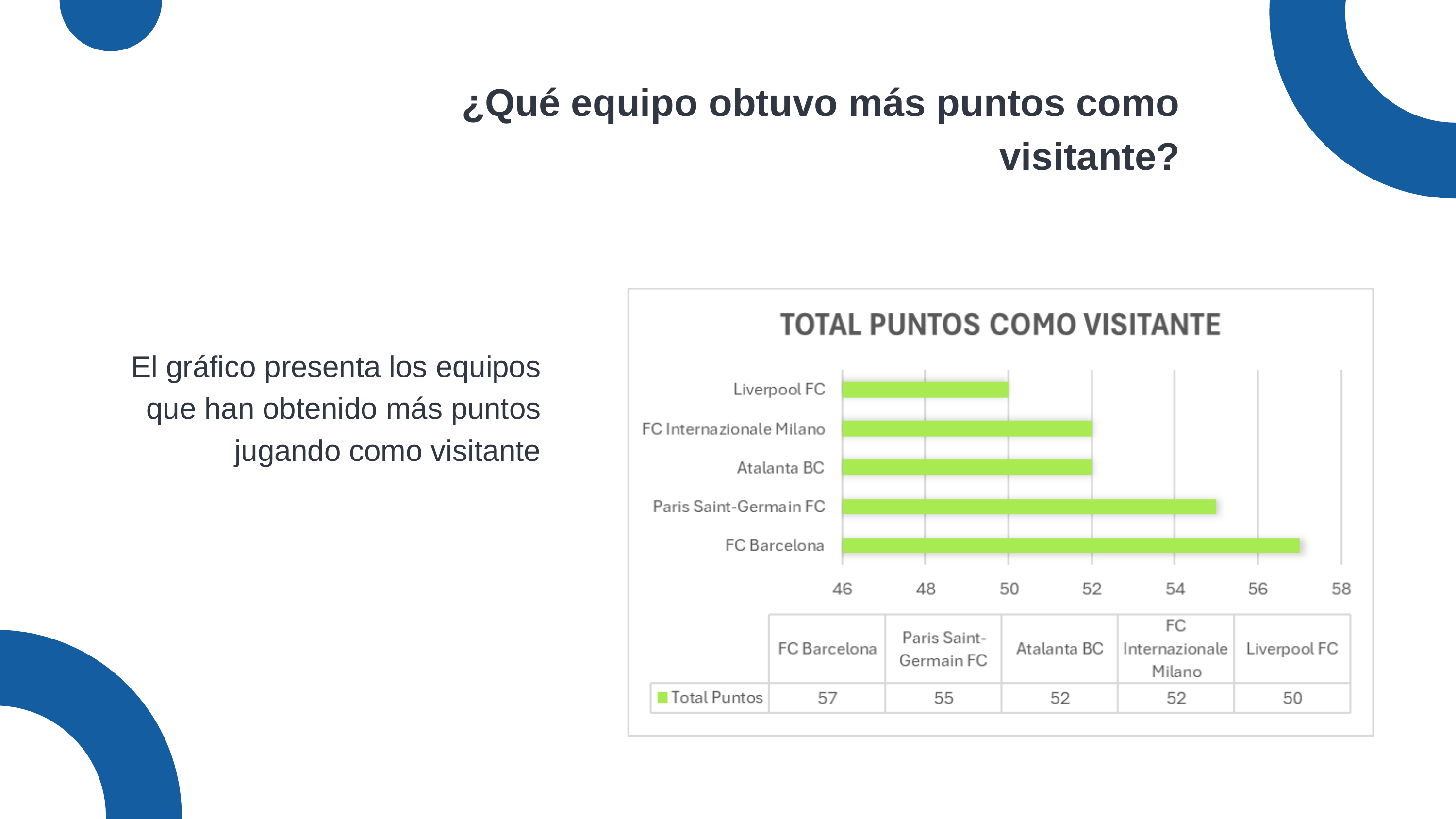

¿Qué equipo obtuvo más puntos como visitante?

El gráfico presenta los equipos que han obtenido más puntos jugando como visitante